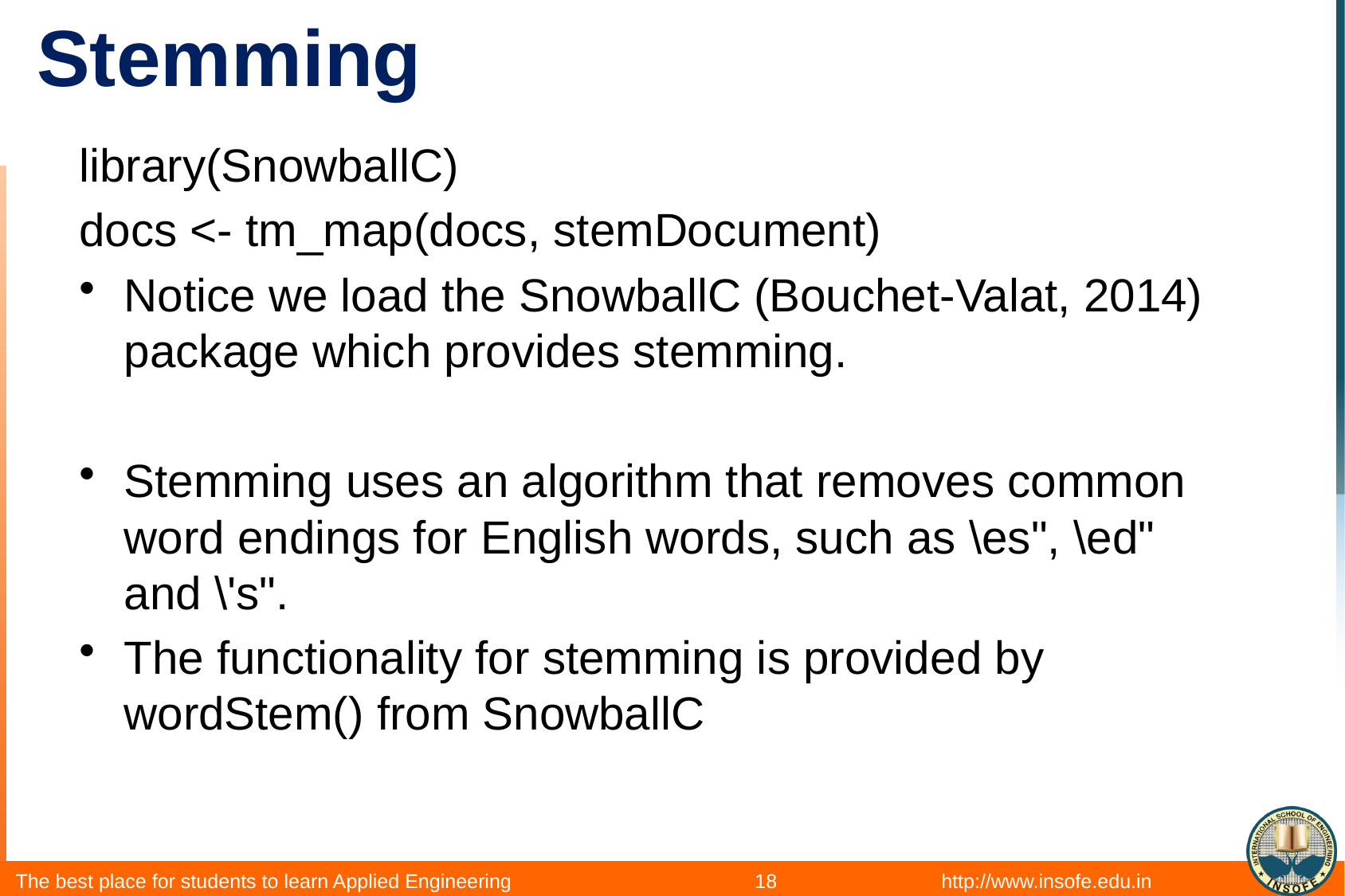

# Stemming
library(SnowballC)
docs <- tm_map(docs, stemDocument)
Notice we load the SnowballC (Bouchet-Valat, 2014) package which provides stemming.

Stemming uses an algorithm that removes common word endings for English words, such as \es", \ed" and \'s".
The functionality for stemming is provided by wordStem() from SnowballC